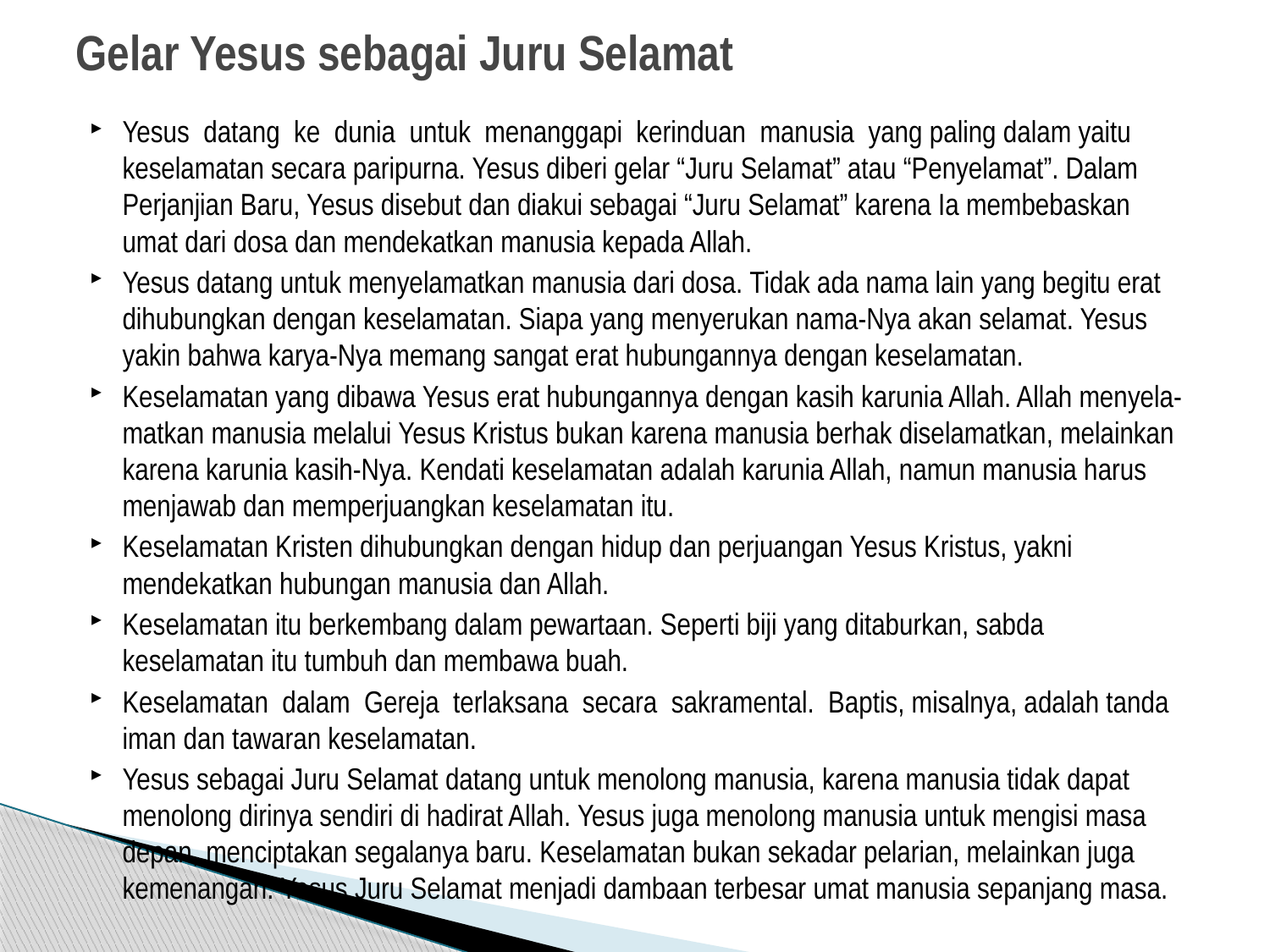

# Gelar Yesus sebagai Juru Selamat
Yesus  datang  ke  dunia  untuk  menanggapi  kerinduan  manusia  yang paling dalam yaitu keselamatan secara paripurna. Yesus diberi gelar “Juru Selamat” atau “Penyelamat”. Dalam Perjanjian Baru, Yesus disebut dan diakui sebagai “Juru Selamat” karena Ia membebaskan umat dari dosa dan mendekatkan manusia kepada Allah.
Yesus datang untuk menyelamatkan manusia dari dosa. Tidak ada nama lain yang begitu erat dihubungkan dengan keselamatan. Siapa yang menyerukan nama-Nya akan selamat. Yesus yakin bahwa karya-Nya memang sangat erat hubungannya dengan keselamatan.
Keselamatan yang dibawa Yesus erat hubungannya dengan kasih karunia Allah. Allah menyela-matkan manusia melalui Yesus Kristus bukan karena manusia berhak diselamatkan, melainkan karena karunia kasih-Nya. Kendati keselamatan adalah karunia Allah, namun manusia harus menjawab dan memperjuangkan keselamatan itu.
Keselamatan Kristen dihubungkan dengan hidup dan perjuangan Yesus Kristus, yakni mendekatkan hubungan manusia dan Allah.
Keselamatan itu berkembang dalam pewartaan. Seperti biji yang ditaburkan, sabda keselamatan itu tumbuh dan membawa buah.
Keselamatan  dalam  Gereja  terlaksana  secara  sakramental.  Baptis, misalnya, adalah tanda iman dan tawaran keselamatan.
Yesus sebagai Juru Selamat datang untuk menolong manusia, karena manusia tidak dapat menolong dirinya sendiri di hadirat Allah. Yesus juga menolong manusia untuk mengisi masa depan, menciptakan segalanya baru. Keselamatan bukan sekadar pelarian, melainkan juga kemenangan. Yesus Juru Selamat menjadi dambaan terbesar umat manusia sepanjang masa.